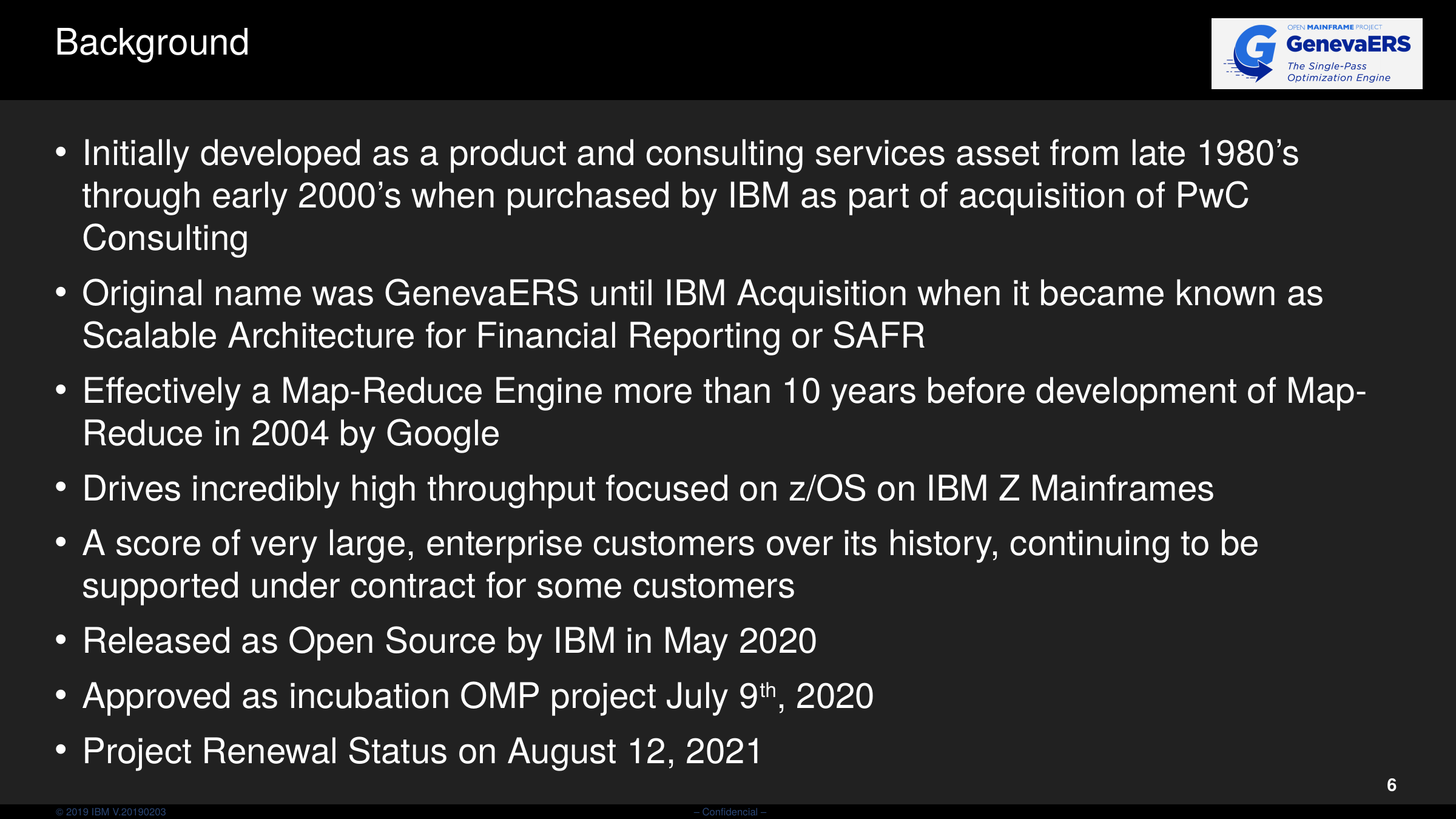

# Background
Initially developed as a product and consulting services asset from late 1980’s through early 2000’s when purchased by IBM as part of acquisition of PwC Consulting
Original name was GenevaERS until IBM Acquisition when it became known as Scalable Architecture for Financial Reporting or SAFR
Effectively a Map-Reduce Engine more than 10 years before development of Map-Reduce in 2004 by Google
Drives incredibly high throughput focused on z/OS on IBM Z Mainframes
A score of very large, enterprise customers over its history, continuing to be supported under contract for some customers
Released as Open Source by IBM in May 2020
Approved as incubation OMP project July 9th, 2020
Project Renewal Status on August 12, 2021
6